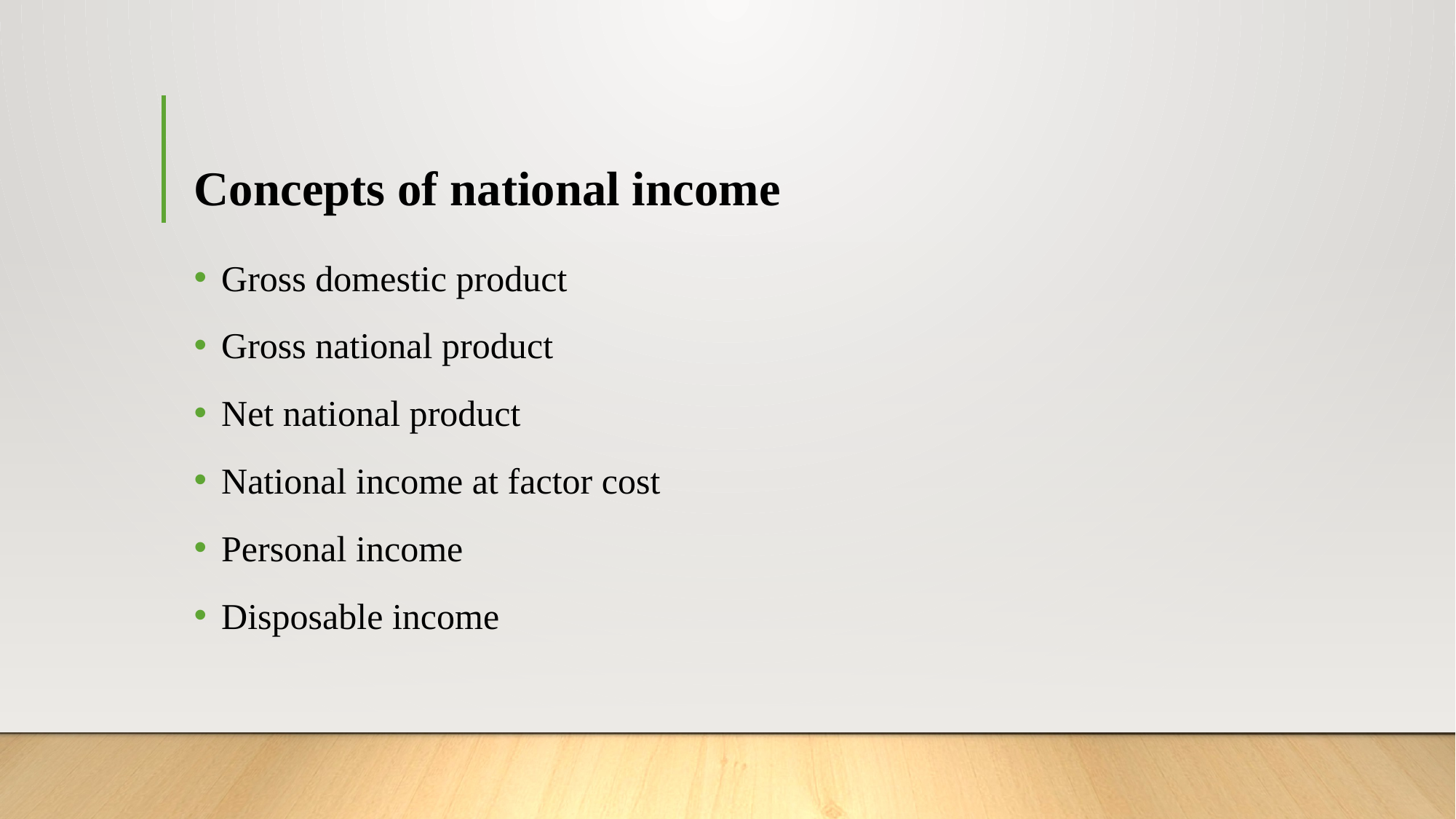

# Concepts of national income
Gross domestic product
Gross national product
Net national product
National income at factor cost
Personal income
Disposable income